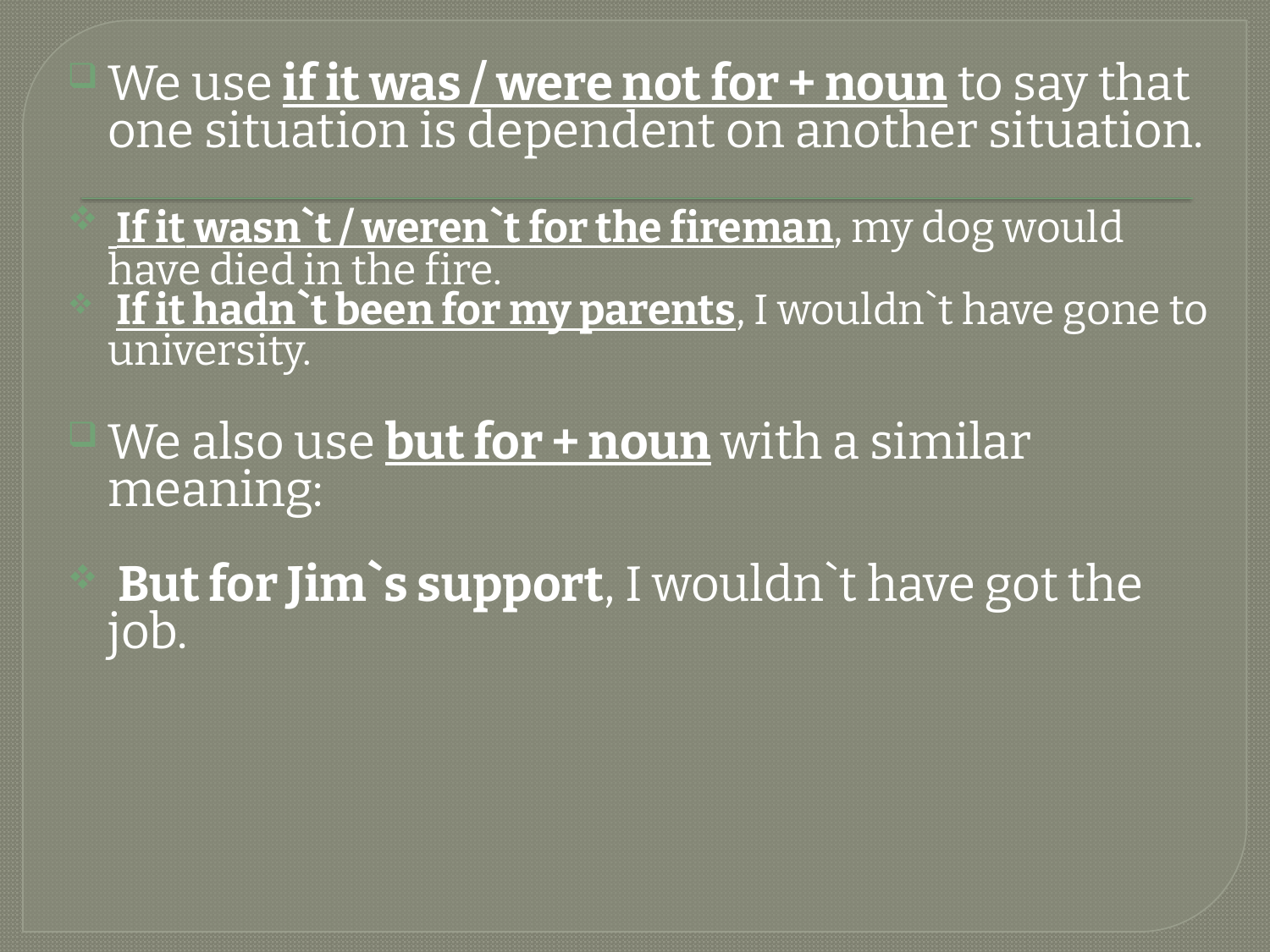

We use if it was / were not for + noun to say that one situation is dependent on another situation.

 If it wasn`t / weren`t for the fireman, my dog would have died in the fire.
 If it hadn`t been for my parents, I wouldn`t have gone to university.

We also use but for + noun with a similar meaning:

 But for Jim`s support, I wouldn`t have got the job.